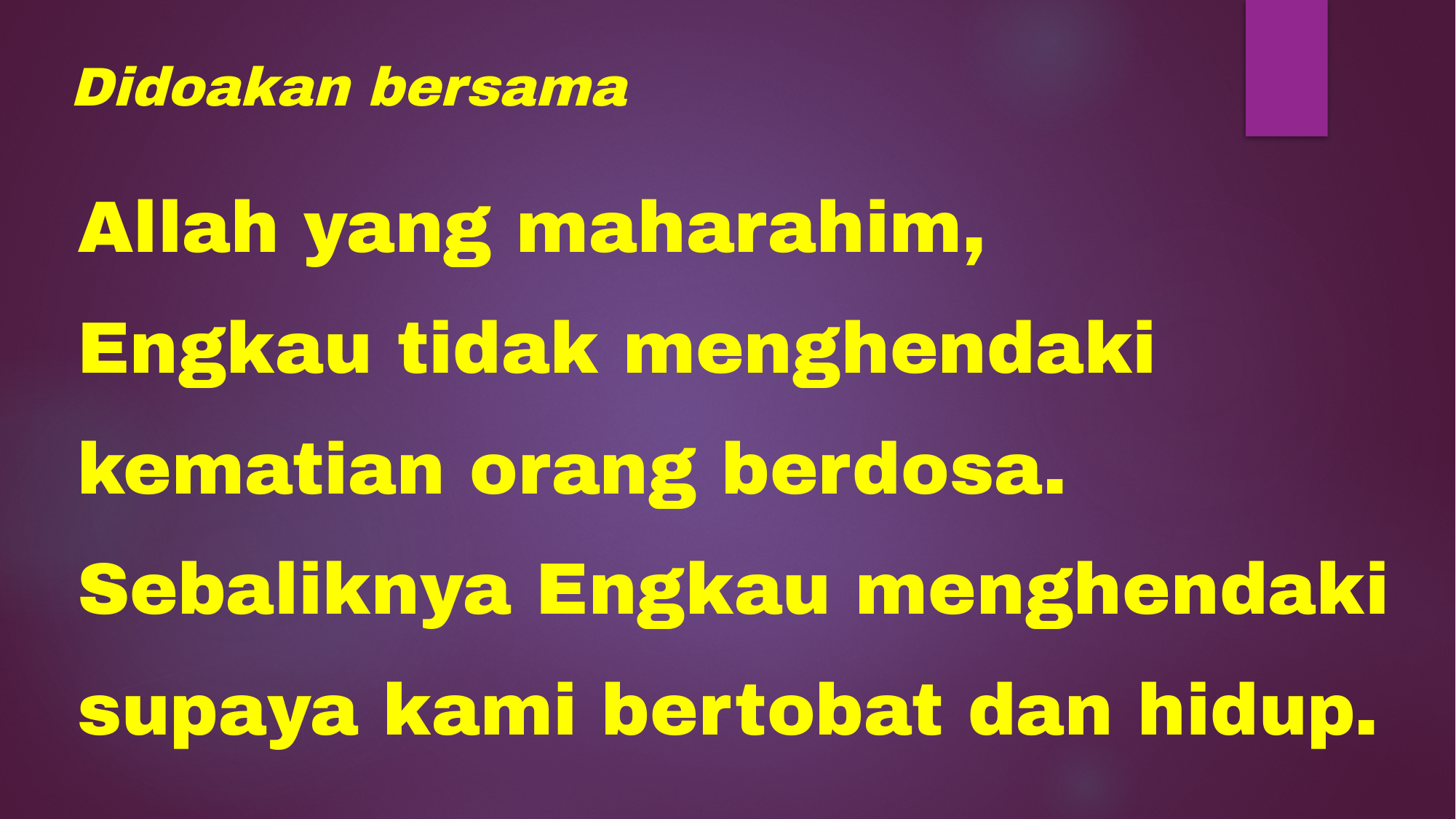

# Didoakan bersama
Allah yang maharahim,
Engkau tidak menghendaki
kematian orang berdosa.
Sebaliknya Engkau menghendaki
supaya kami bertobat dan hidup.